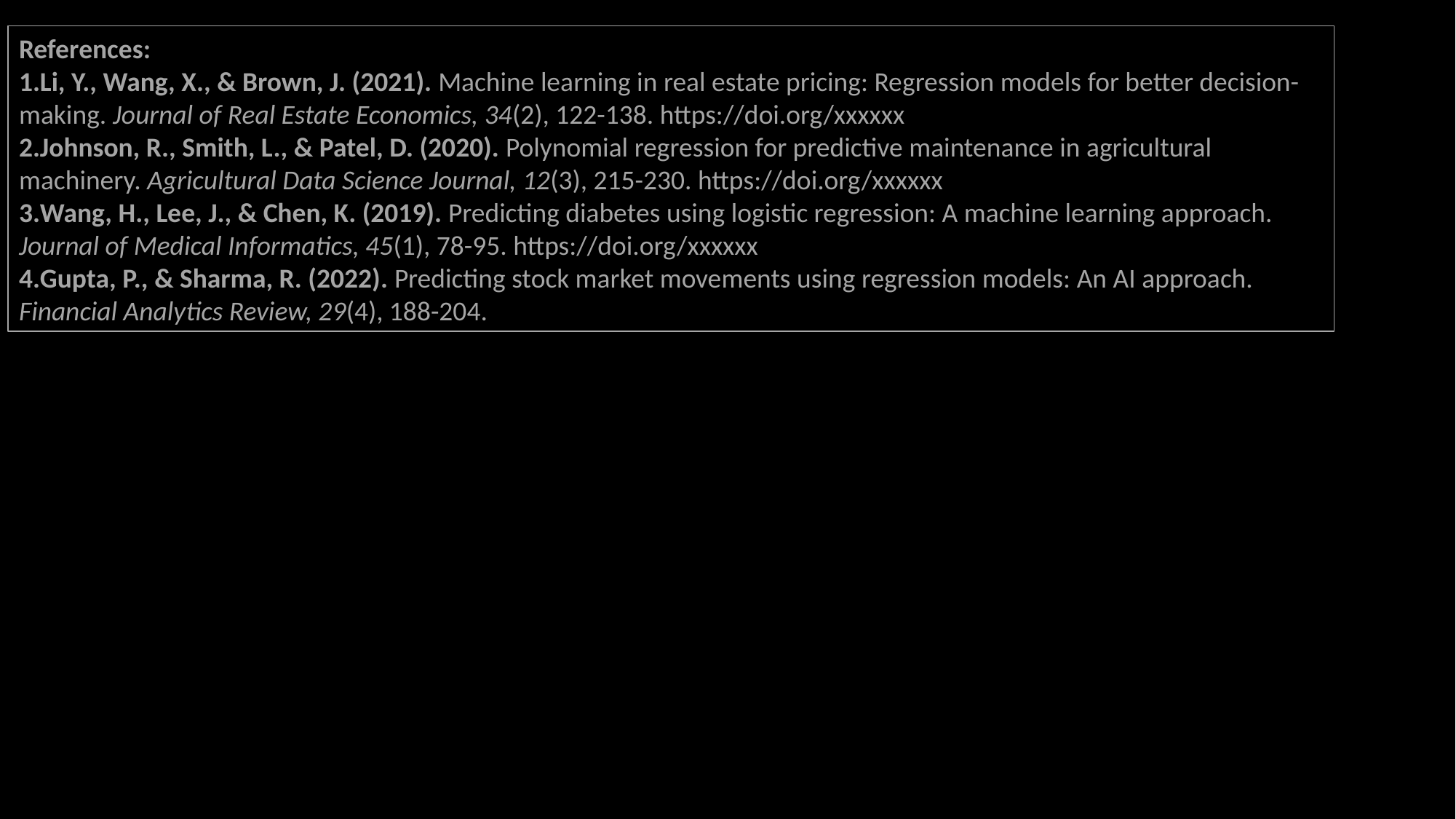

References:
Li, Y., Wang, X., & Brown, J. (2021). Machine learning in real estate pricing: Regression models for better decision-making. Journal of Real Estate Economics, 34(2), 122-138. https://doi.org/xxxxxx
Johnson, R., Smith, L., & Patel, D. (2020). Polynomial regression for predictive maintenance in agricultural machinery. Agricultural Data Science Journal, 12(3), 215-230. https://doi.org/xxxxxx
Wang, H., Lee, J., & Chen, K. (2019). Predicting diabetes using logistic regression: A machine learning approach. Journal of Medical Informatics, 45(1), 78-95. https://doi.org/xxxxxx
Gupta, P., & Sharma, R. (2022). Predicting stock market movements using regression models: An AI approach. Financial Analytics Review, 29(4), 188-204.